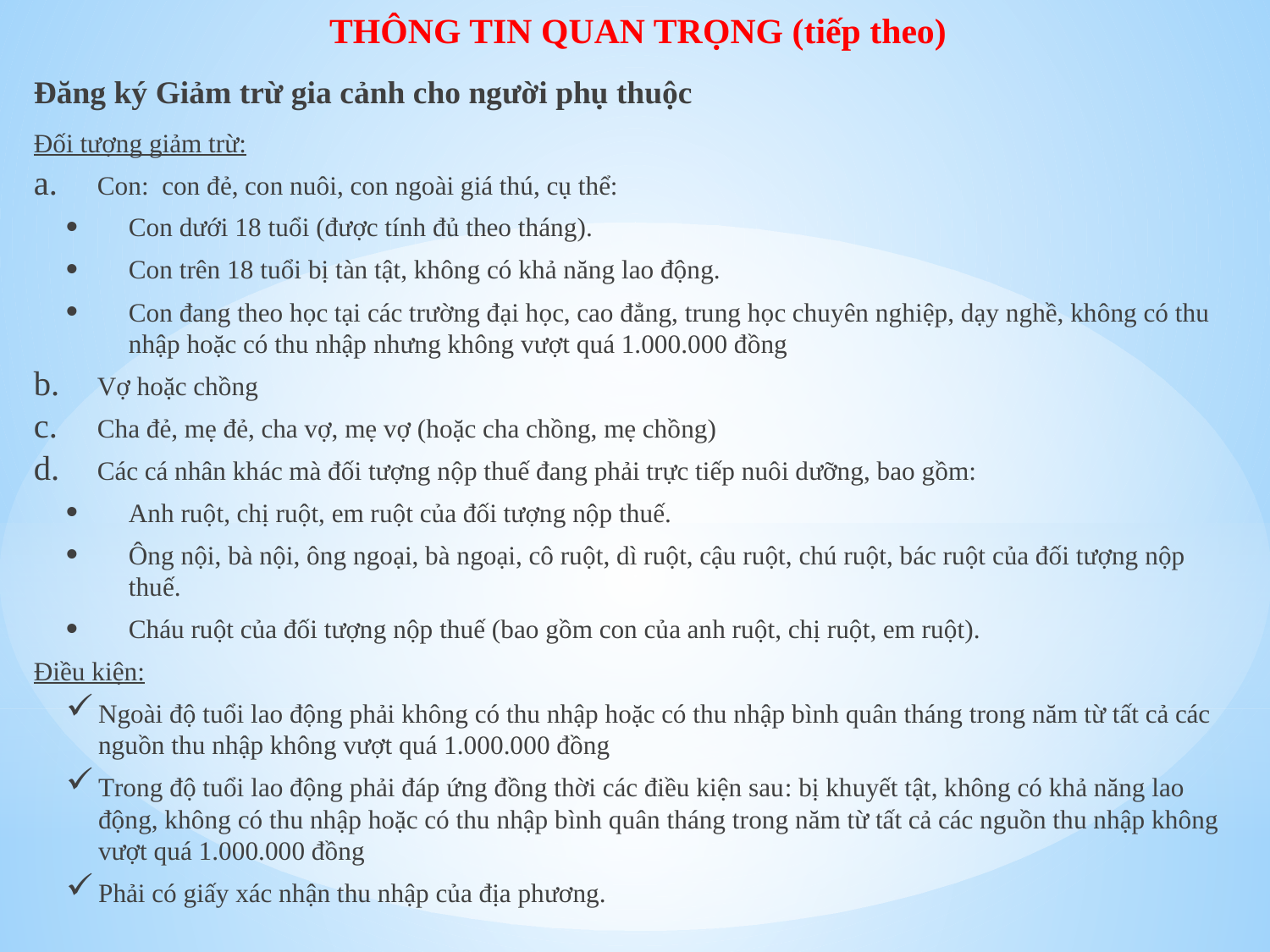

THÔNG TIN QUAN TRỌNG (tiếp theo)
Đăng ký Giảm trừ gia cảnh cho người phụ thuộc
Đối tượng giảm trừ:
Con:  con đẻ, con nuôi, con ngoài giá thú, cụ thể:
Con dưới 18 tuổi (được tính đủ theo tháng).
Con trên 18 tuổi bị tàn tật, không có khả năng lao động.
Con đang theo học tại các trường đại học, cao đẳng, trung học chuyên nghiệp, dạy nghề, không có thu nhập hoặc có thu nhập nhưng không vượt quá 1.000.000 đồng
Vợ hoặc chồng
Cha đẻ, mẹ đẻ, cha vợ, mẹ vợ (hoặc cha chồng, mẹ chồng)
Các cá nhân khác mà đối tượng nộp thuế đang phải trực tiếp nuôi dưỡng, bao gồm:
Anh ruột, chị ruột, em ruột của đối tượng nộp thuế.
Ông nội, bà nội, ông ngoại, bà ngoại, cô ruột, dì ruột, cậu ruột, chú ruột, bác ruột của đối tượng nộp thuế.
Cháu ruột của đối tượng nộp thuế (bao gồm con của anh ruột, chị ruột, em ruột).
Điều kiện:
Ngoài độ tuổi lao động phải không có thu nhập hoặc có thu nhập bình quân tháng trong năm từ tất cả các nguồn thu nhập không vượt quá 1.000.000 đồng
Trong độ tuổi lao động phải đáp ứng đồng thời các điều kiện sau: bị khuyết tật, không có khả năng lao động, không có thu nhập hoặc có thu nhập bình quân tháng trong năm từ tất cả các nguồn thu nhập không vượt quá 1.000.000 đồng
Phải có giấy xác nhận thu nhập của địa phương.